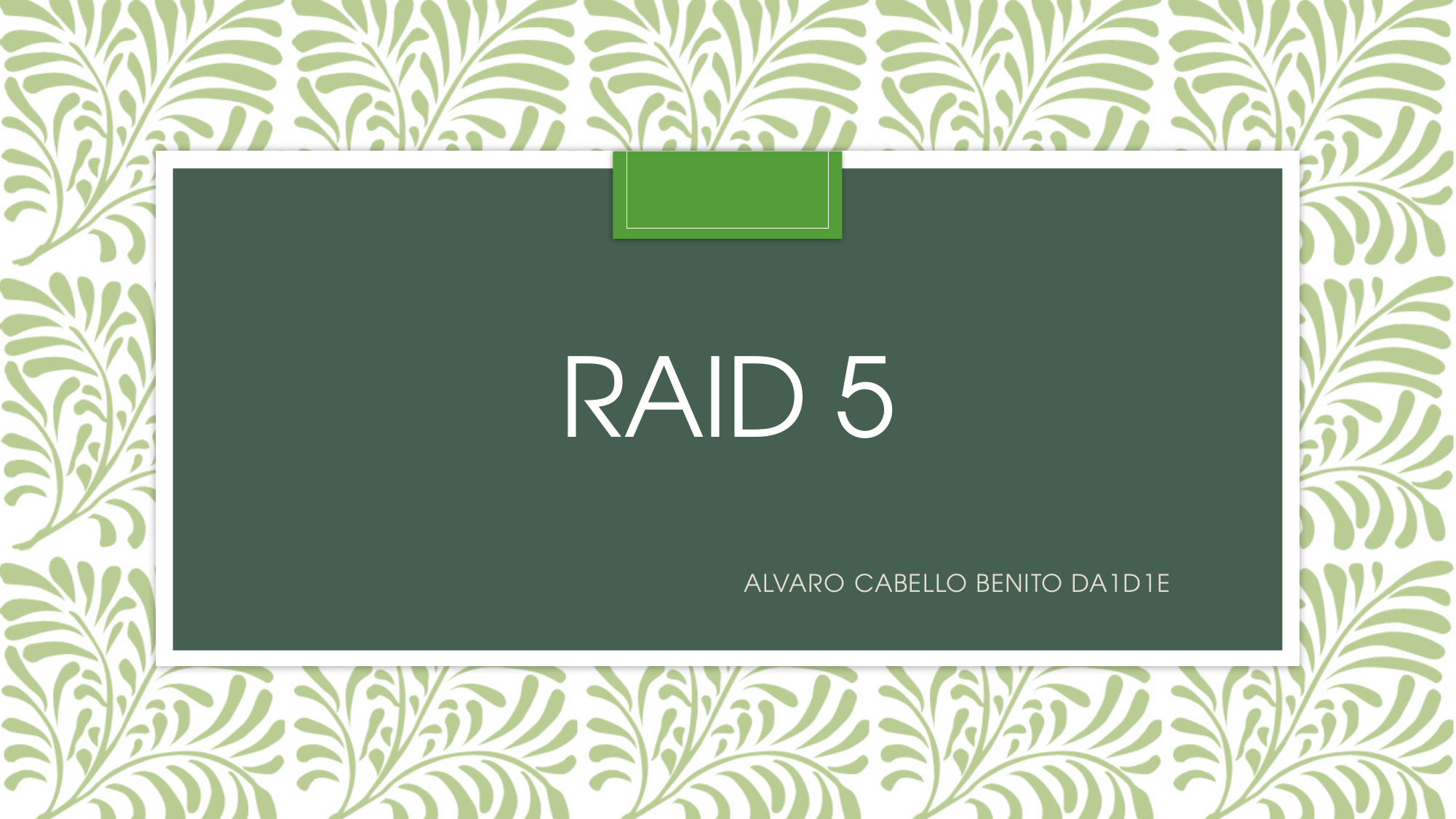

# RAID 5
ALVARO CABELLO BENITO	DA1D1E